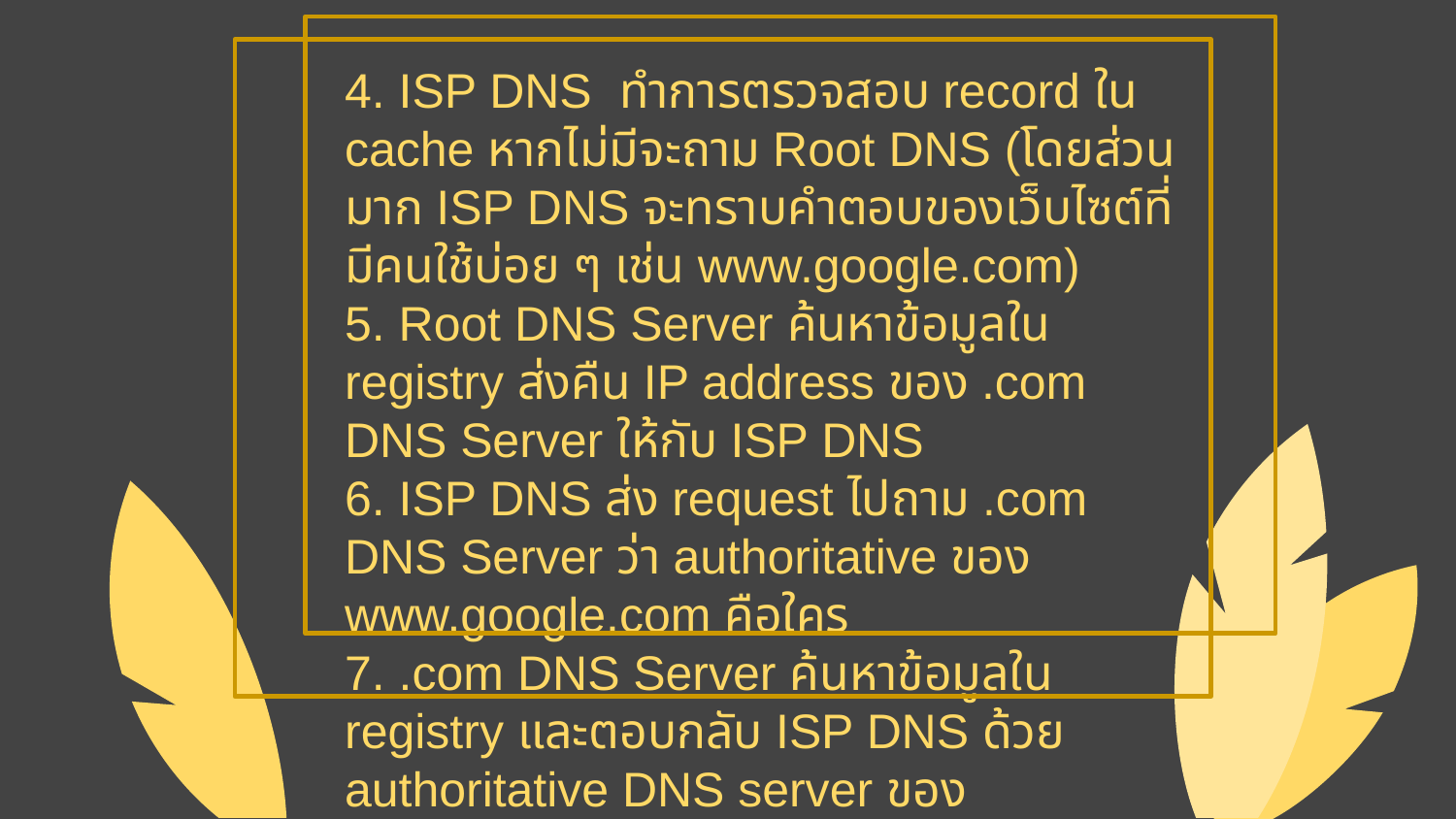

4. ISP DNS  ทำการตรวจสอบ record ใน cache หากไม่มีจะถาม Root DNS (โดยส่วนมาก ISP DNS จะทราบคำตอบของเว็บไซต์ที่มีคนใช้บ่อย ๆ เช่น www.google.com)
	5. Root DNS Server ค้นหาข้อมูลใน registry ส่งคืน IP address ของ .com DNS Server ให้กับ ISP DNS
	6. ISP DNS ส่ง request ไปถาม .com DNS Server ว่า authoritative ของ www.google.com คือใคร
	7. .com DNS Server ค้นหาข้อมูลใน registry และตอบกลับ ISP DNS ด้วย authoritative DNS server ของ google.com